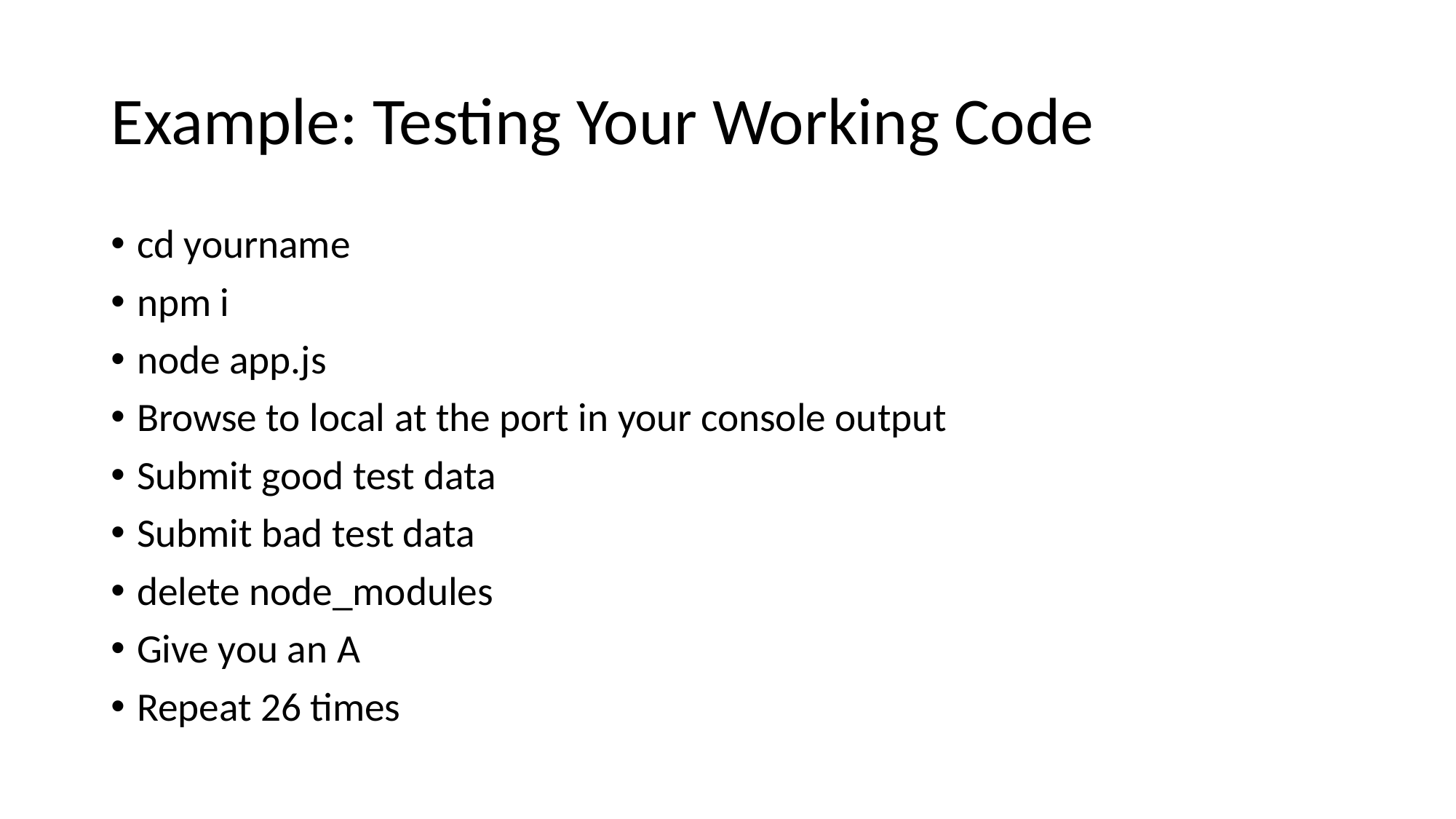

# Example: Testing Your Working Code
cd yourname
npm i
node app.js
Browse to local at the port in your console output
Submit good test data
Submit bad test data
delete node_modules
Give you an A
Repeat 26 times